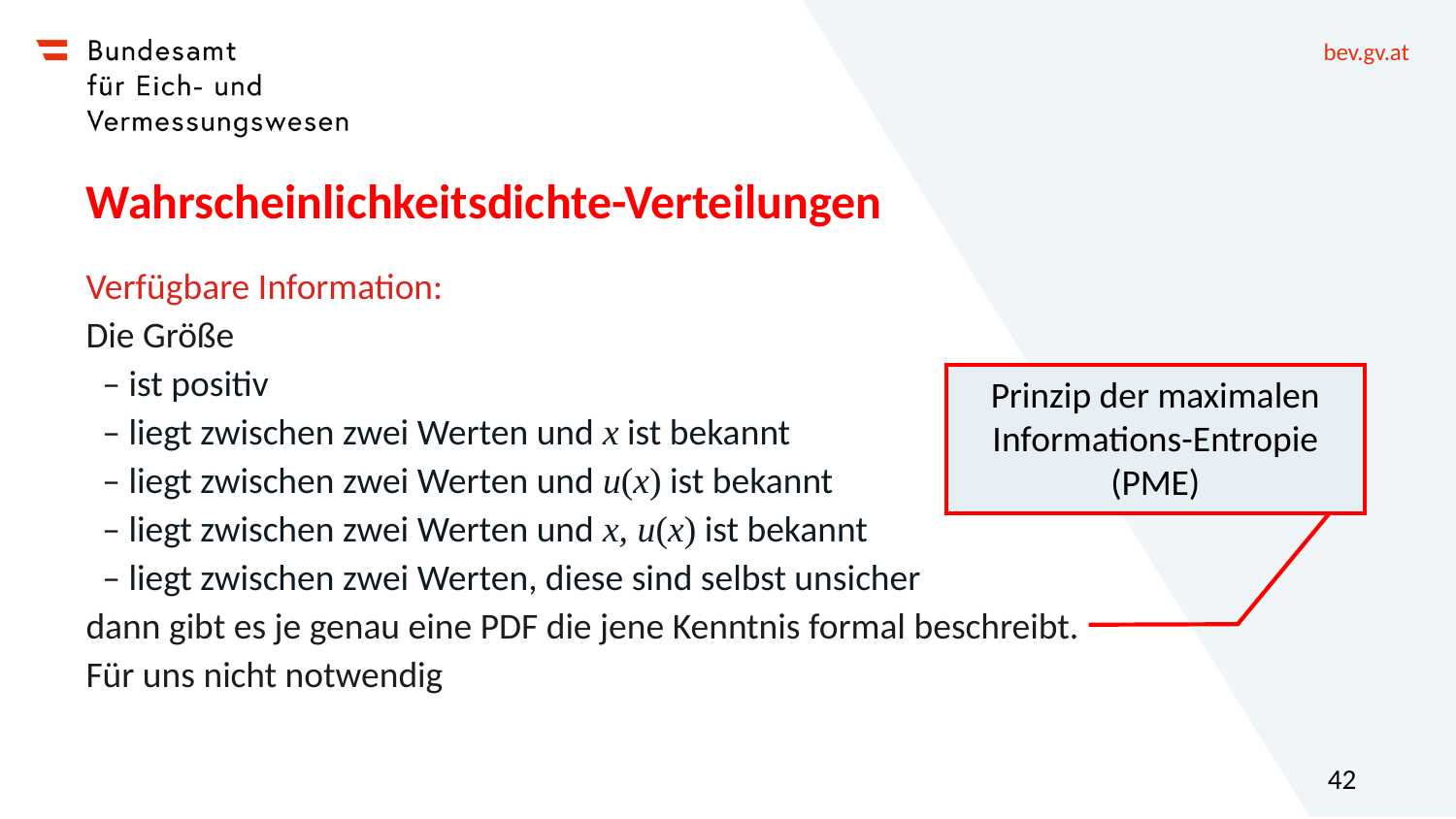

# Wahrscheinlichkeitsdichte-Verteilungen
Verfügbare Information:
Die Größe
  – ist positiv
  – liegt zwischen zwei Werten und x ist bekannt
  – liegt zwischen zwei Werten und u(x) ist bekannt
  – liegt zwischen zwei Werten und x, u(x) ist bekannt
  – liegt zwischen zwei Werten, diese sind selbst unsicher
dann gibt es je genau eine PDF die jene Kenntnis formal beschreibt.
Für uns nicht notwendig

Prinzip der maximalen Informations-Entropie (PME)
42